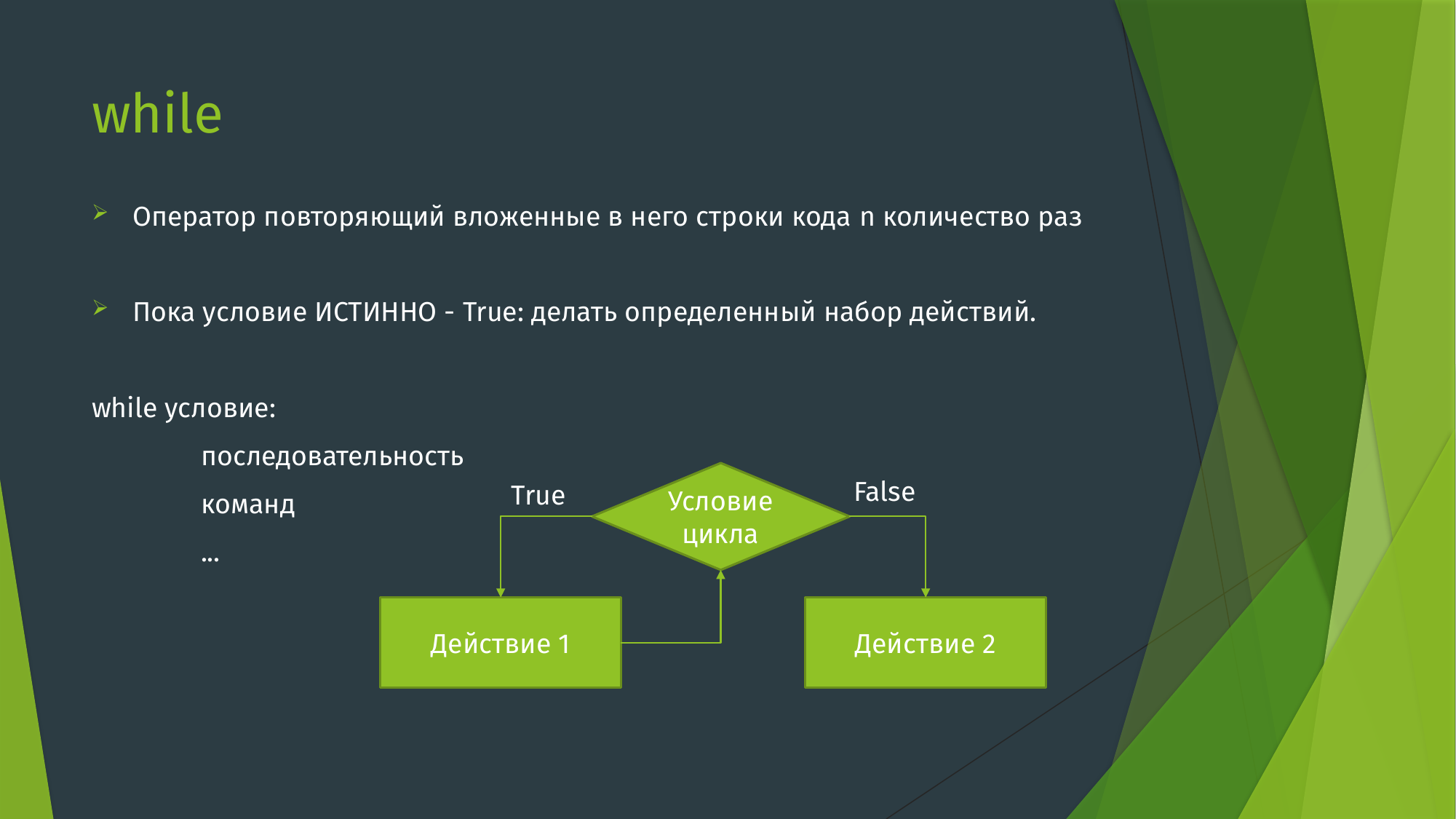

# while
Оператор повторяющий вложенные в него строки кода n количество раз

Пока условие ИСТИННО - True: делать определенный набор действий.

while условие:
	последовательность
	команд
	...
Условие цикла
False
True
Действие 1
Действие 2